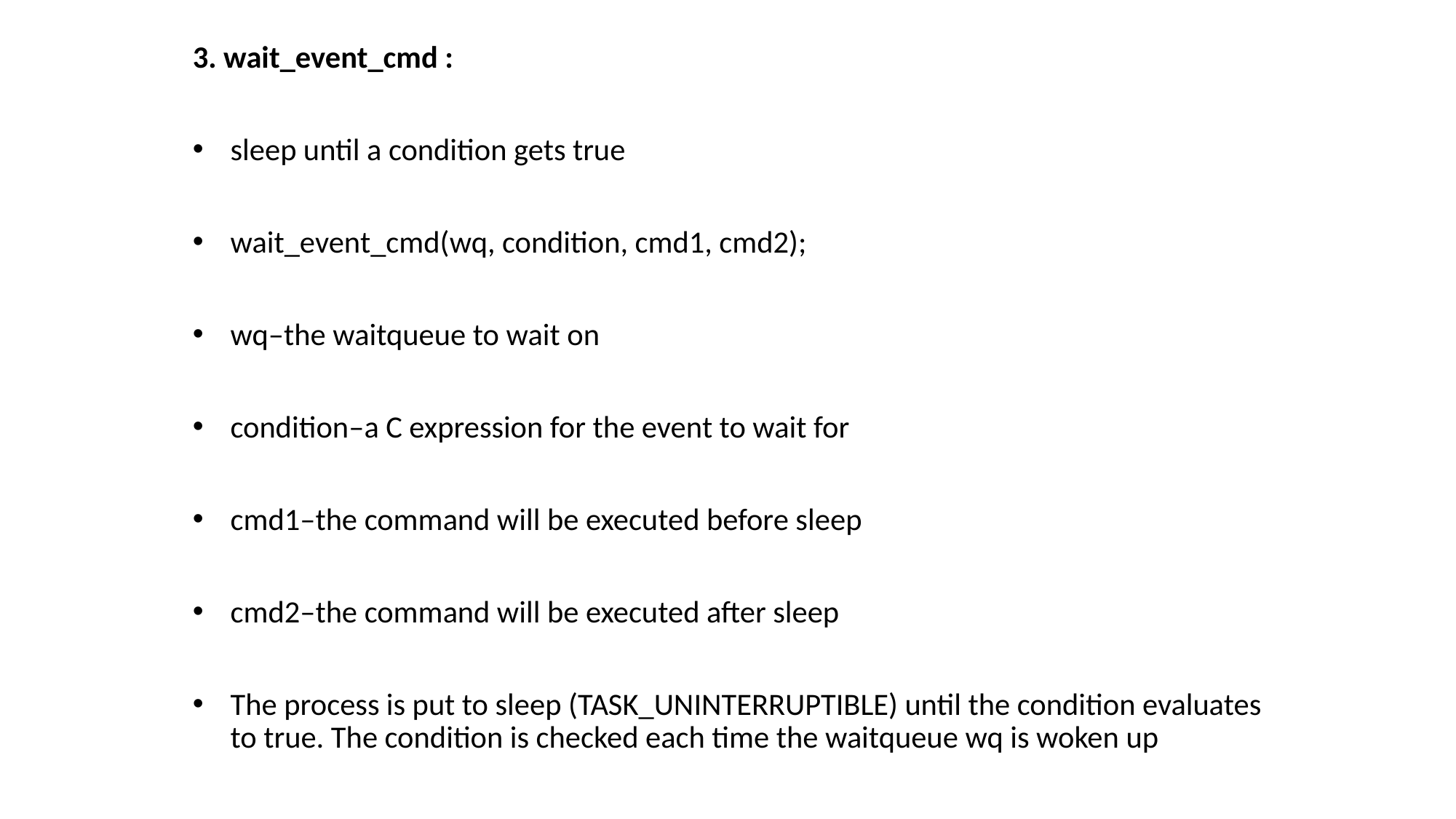

3. wait_event_cmd :

sleep until a condition gets true

wait_event_cmd(wq, condition, cmd1, cmd2);

wq–the waitqueue to wait on

condition–a C expression for the event to wait for

cmd1–the command will be executed before sleep

cmd2–the command will be executed after sleep

The process is put to sleep (TASK_UNINTERRUPTIBLE) until the condition evaluates to true. The condition is checked each time the waitqueue wq is woken up